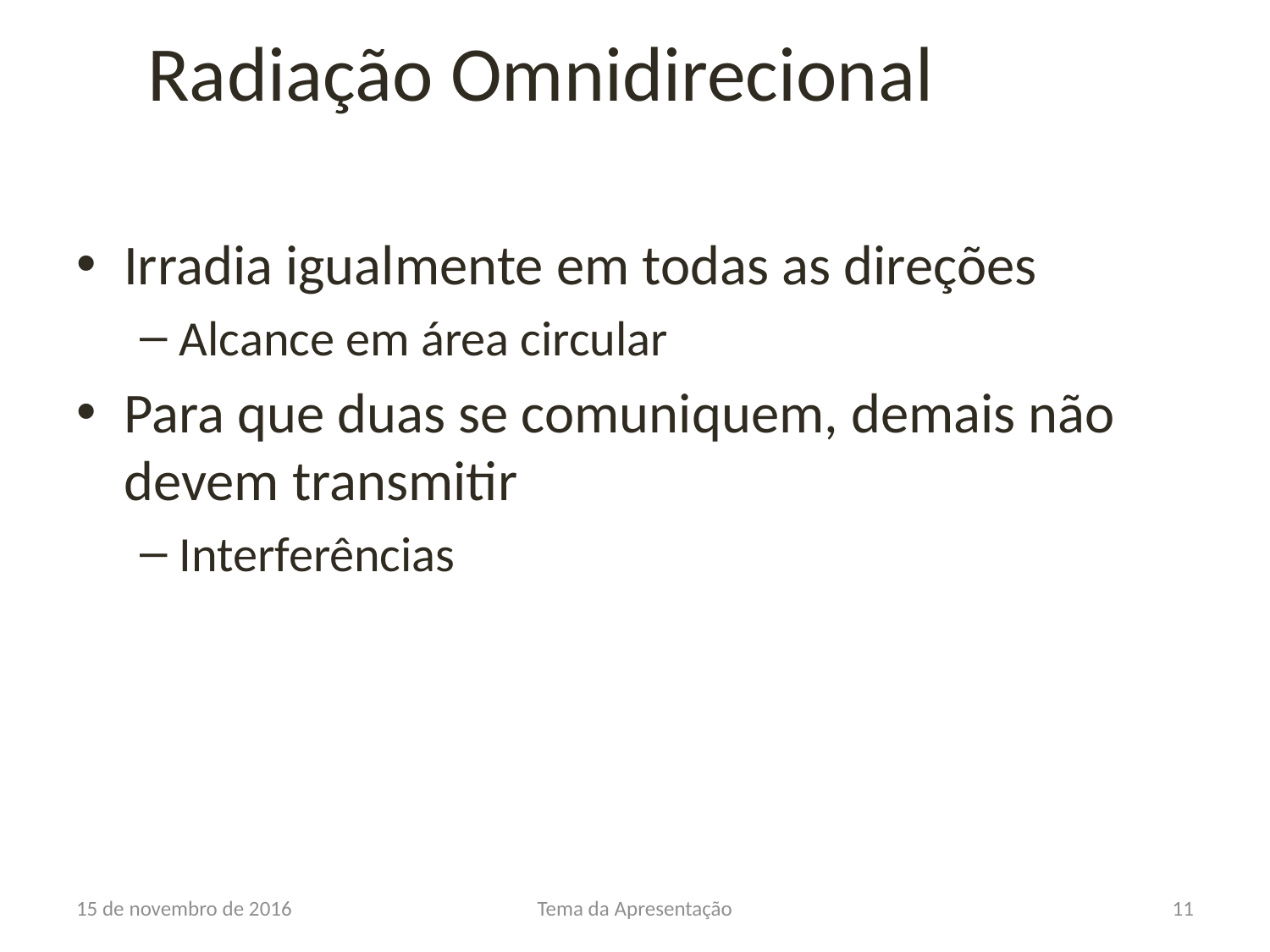

# Radiação Omnidirecional
Irradia igualmente em todas as direções
Alcance em área circular
Para que duas se comuniquem, demais não devem transmitir
Interferências

15 de novembro de 2016
Tema da Apresentação
11